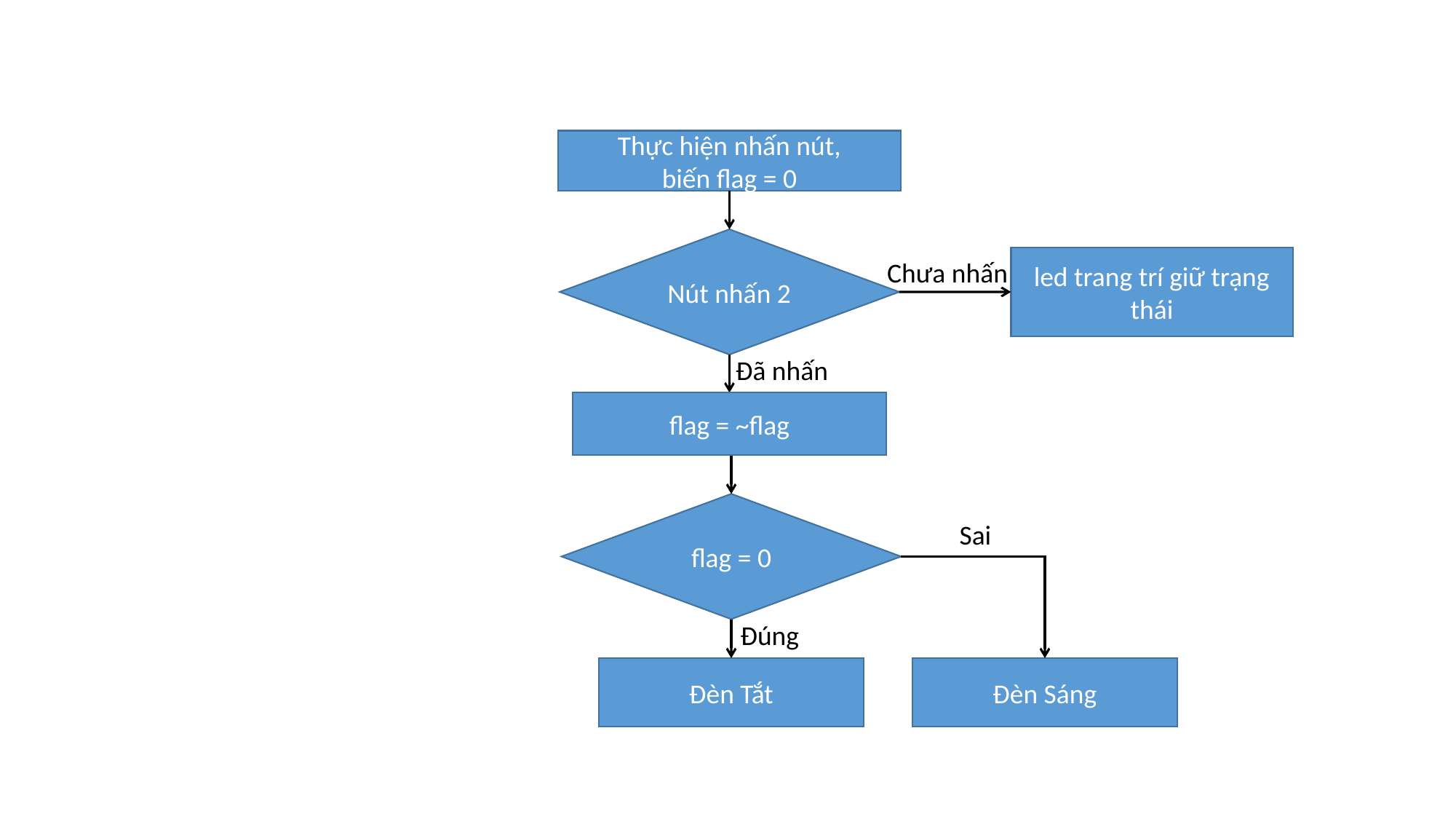

Thực hiện nhấn nút,
biến flag = 0
Nút nhấn 2
led trang trí giữ trạng thái
Chưa nhấn
Đã nhấn
flag = ~flag
flag = 0
Sai
Đúng
Đèn Tắt
Đèn Sáng